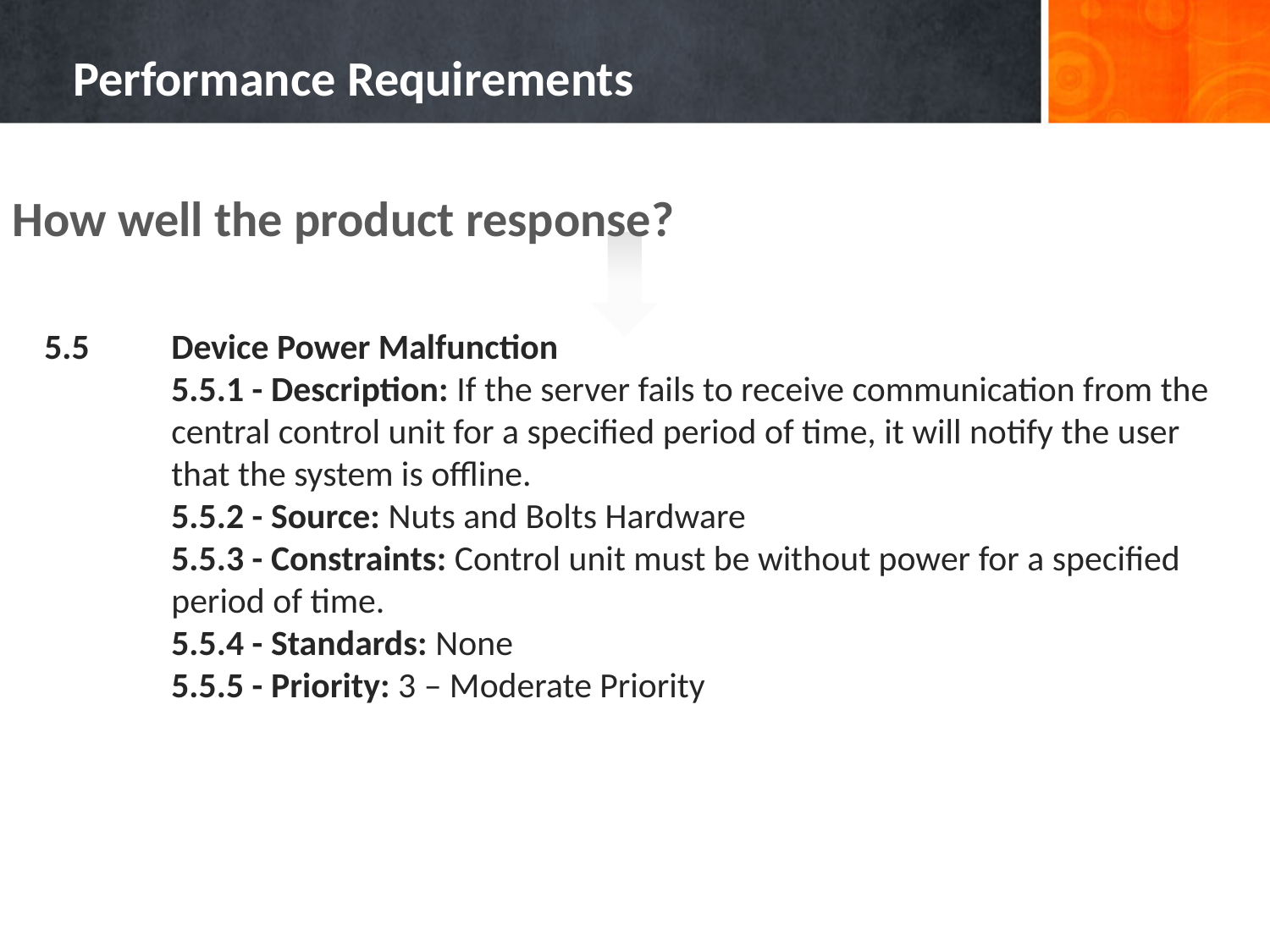

# Performance Requirements
How well the product response?

5.5	Device Power Malfunction
	5.5.1 - Description: If the server fails to receive communication from the 	central control unit for a specified period of time, it will notify the user 	that the system is offline.
	5.5.2 - Source: Nuts and Bolts Hardware
	5.5.3 - Constraints: Control unit must be without power for a specified 	period of time.
	5.5.4 - Standards: None
	5.5.5 - Priority: 3 – Moderate Priority